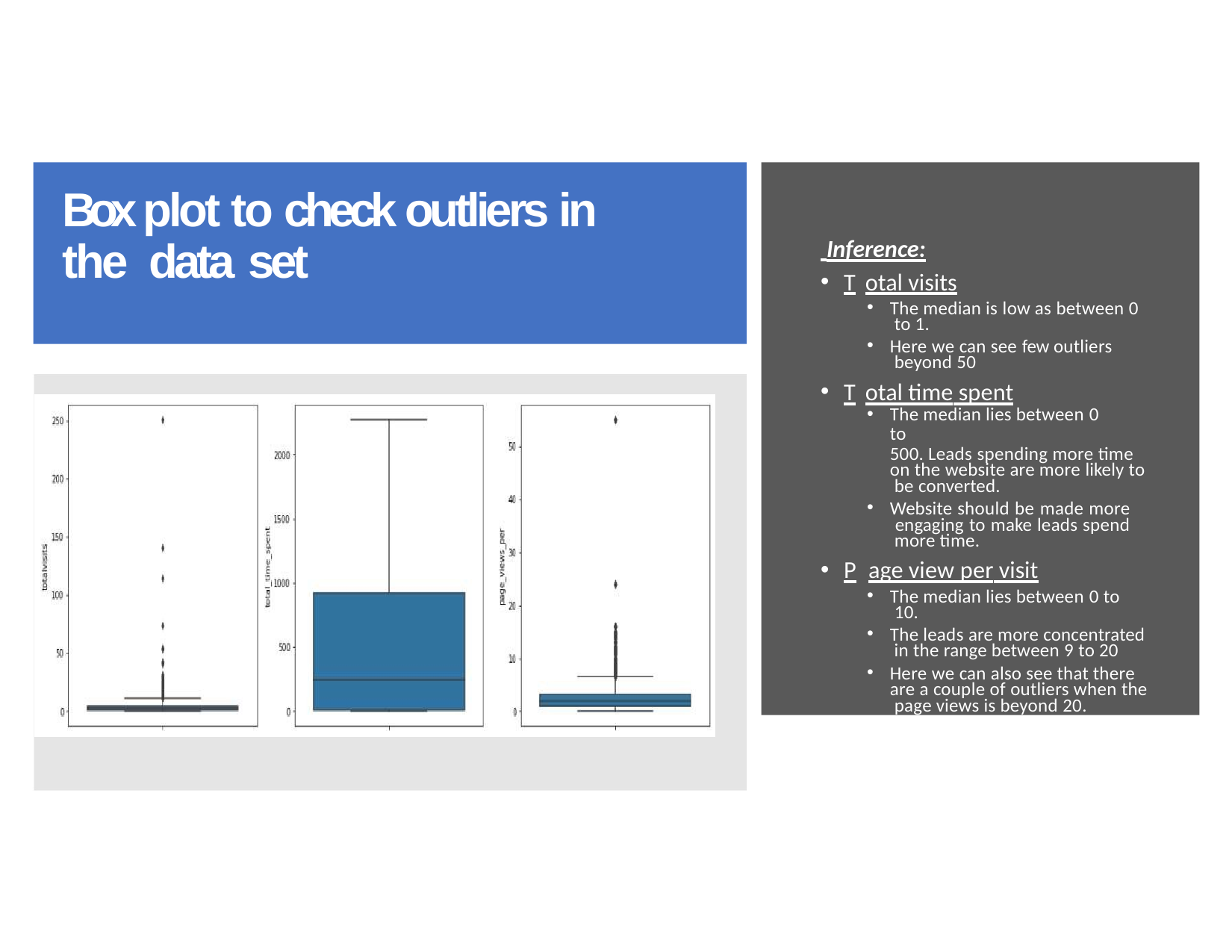

# Box plot to check outliers in the  data set

 Inference:
T otal visits
The median is low as between 0  to 1.
Here we can see few outliers  beyond 50
T otal time spent
The median lies between 0 to
500. Leads spending more time  on the website are more likely to  be converted.
Website should be made more  engaging to make leads spend  more time.
P age view per visit
The median lies between 0 to  10.
The leads are more concentrated  in the range between 9 to 20
Here we can also see that there  are a couple of outliers when the  page views is beyond 20.